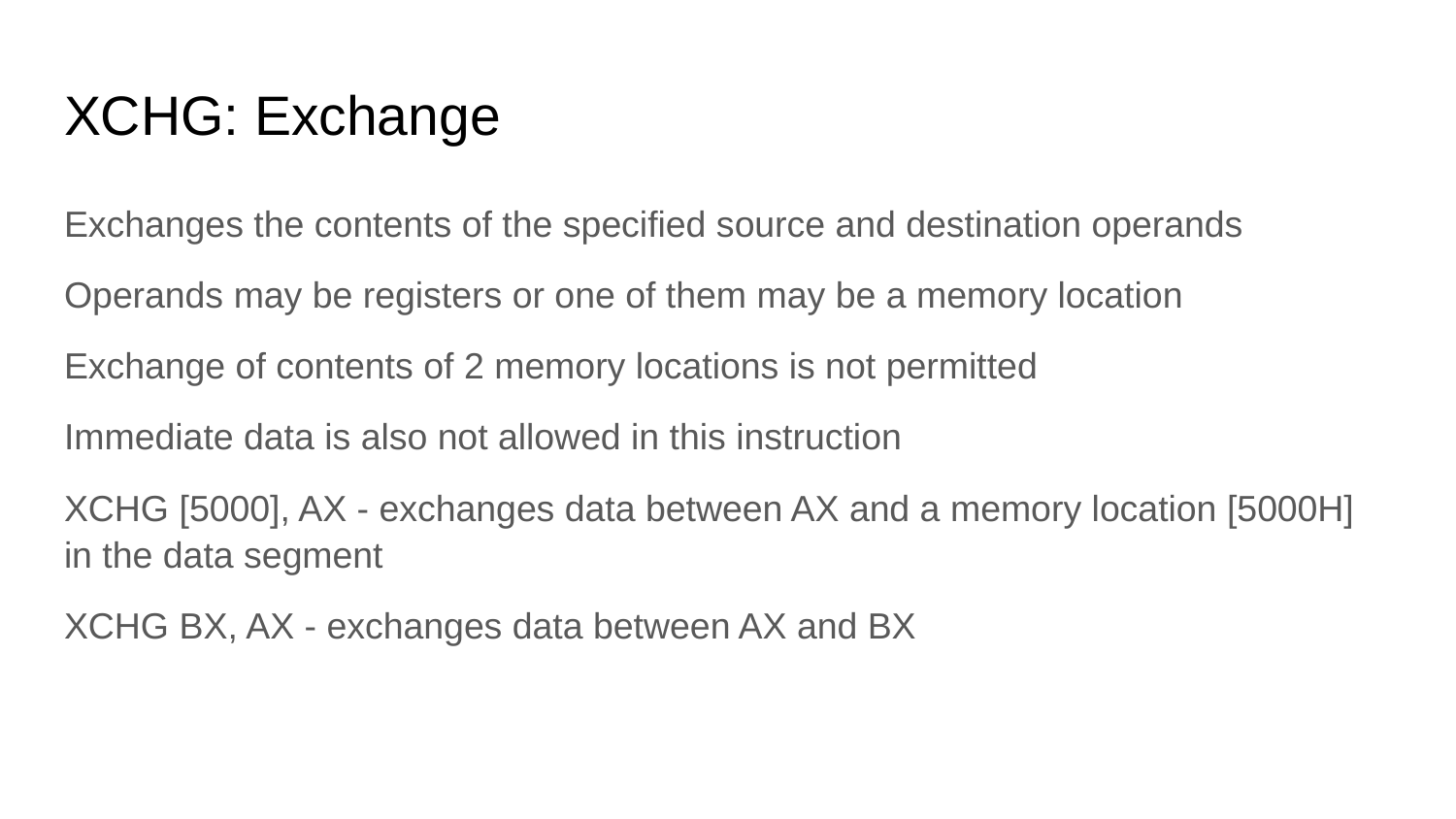

# XCHG: Exchange
Exchanges the contents of the specified source and destination operands
Operands may be registers or one of them may be a memory location
Exchange of contents of 2 memory locations is not permitted
Immediate data is also not allowed in this instruction
XCHG [5000], AX - exchanges data between AX and a memory location [5000H] in the data segment
XCHG BX, AX - exchanges data between AX and BX